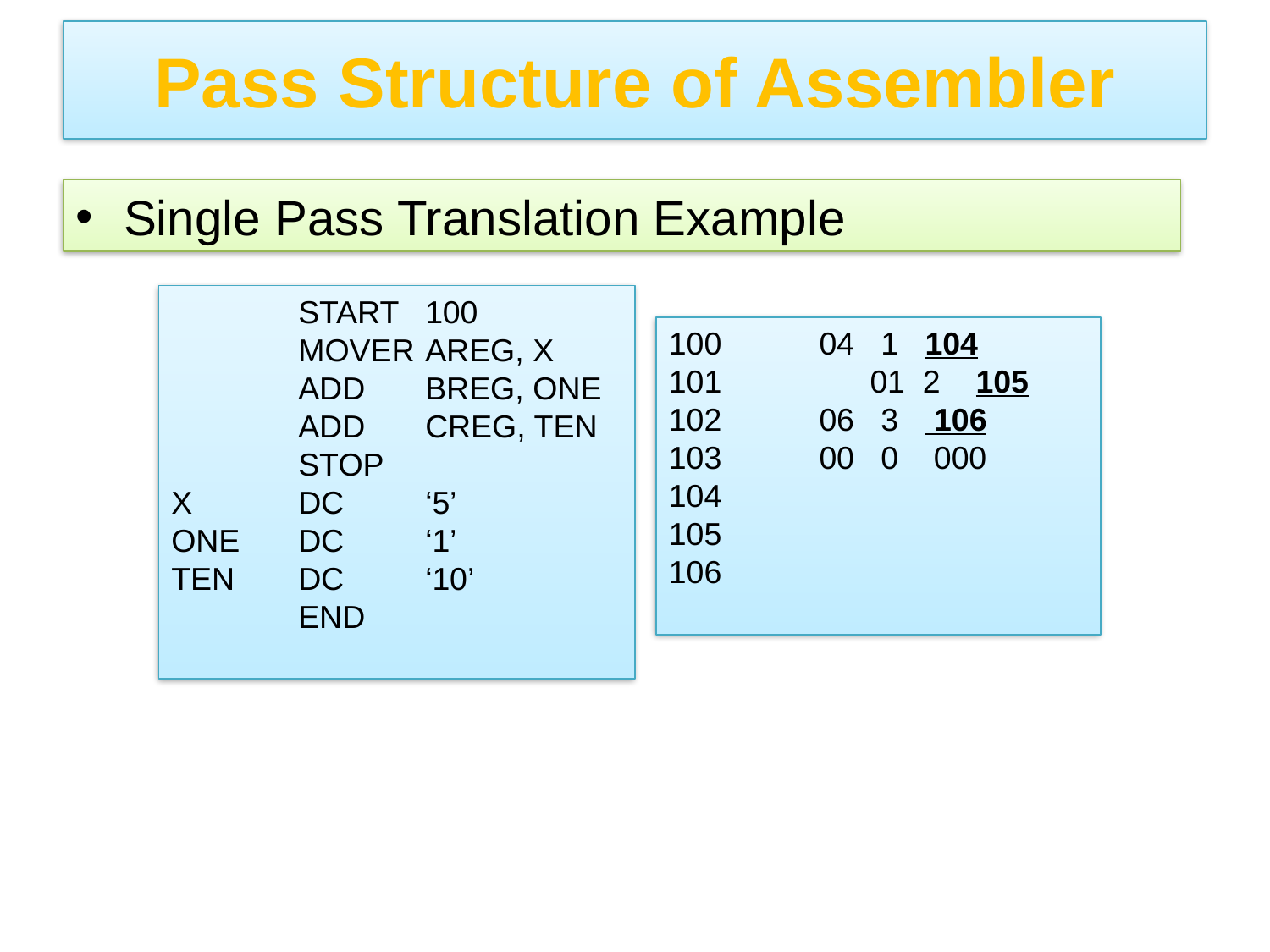

Pass Structure of Assembler
Single Pass Translation Example
	START	100
	MOVER	AREG, X
	ADD	BREG, ONE
	ADD	CREG, TEN
	STOP
X	DC	‘5’
ONE	DC	‘1’
TEN	DC	‘10’
	END

           04   1   104
	   01  2    105
           06   3    106
           00   0    000